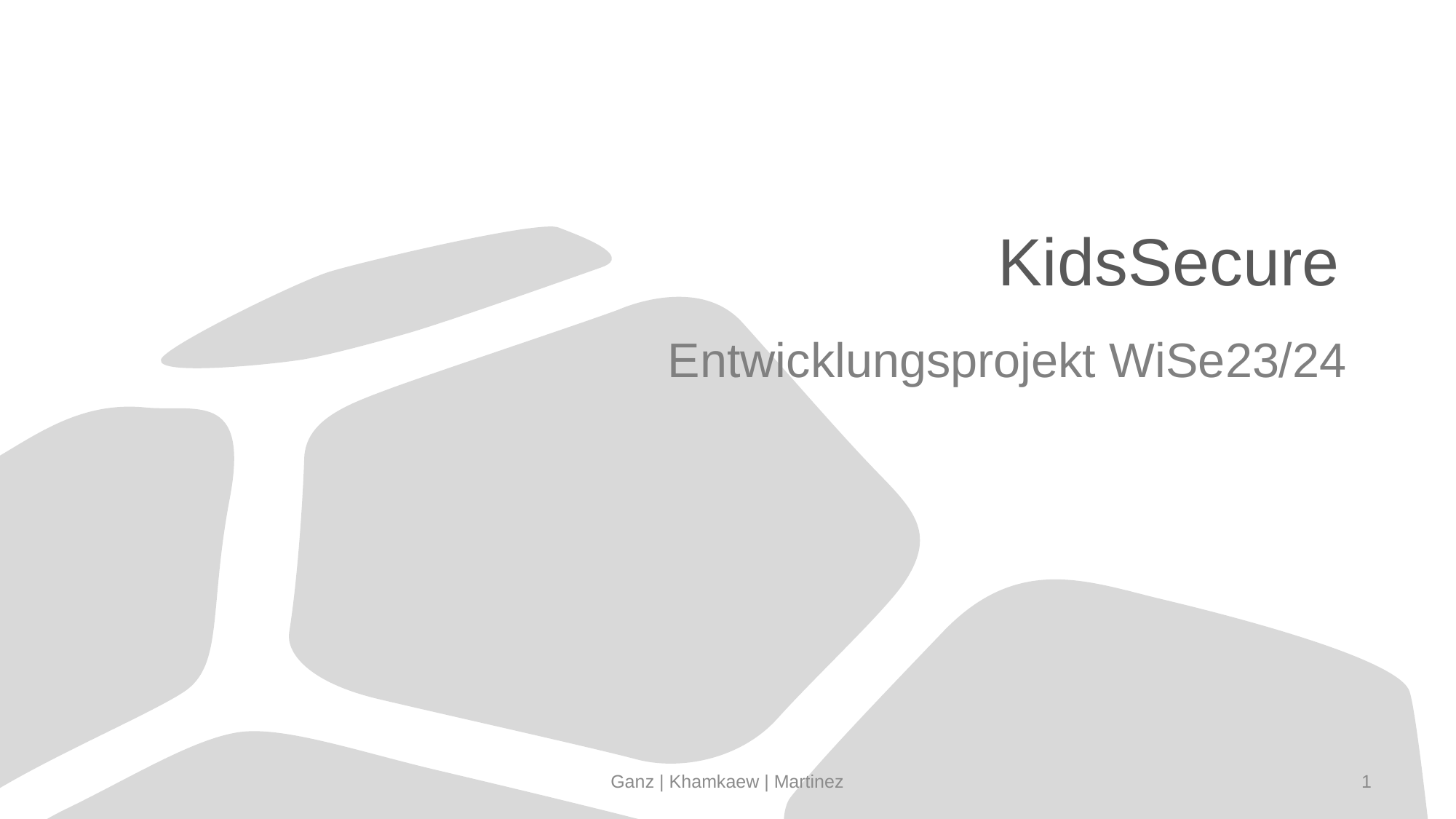

# KidsSecure
Entwicklungsprojekt WiSe23/24
Ganz | Khamkaew | Martinez
1